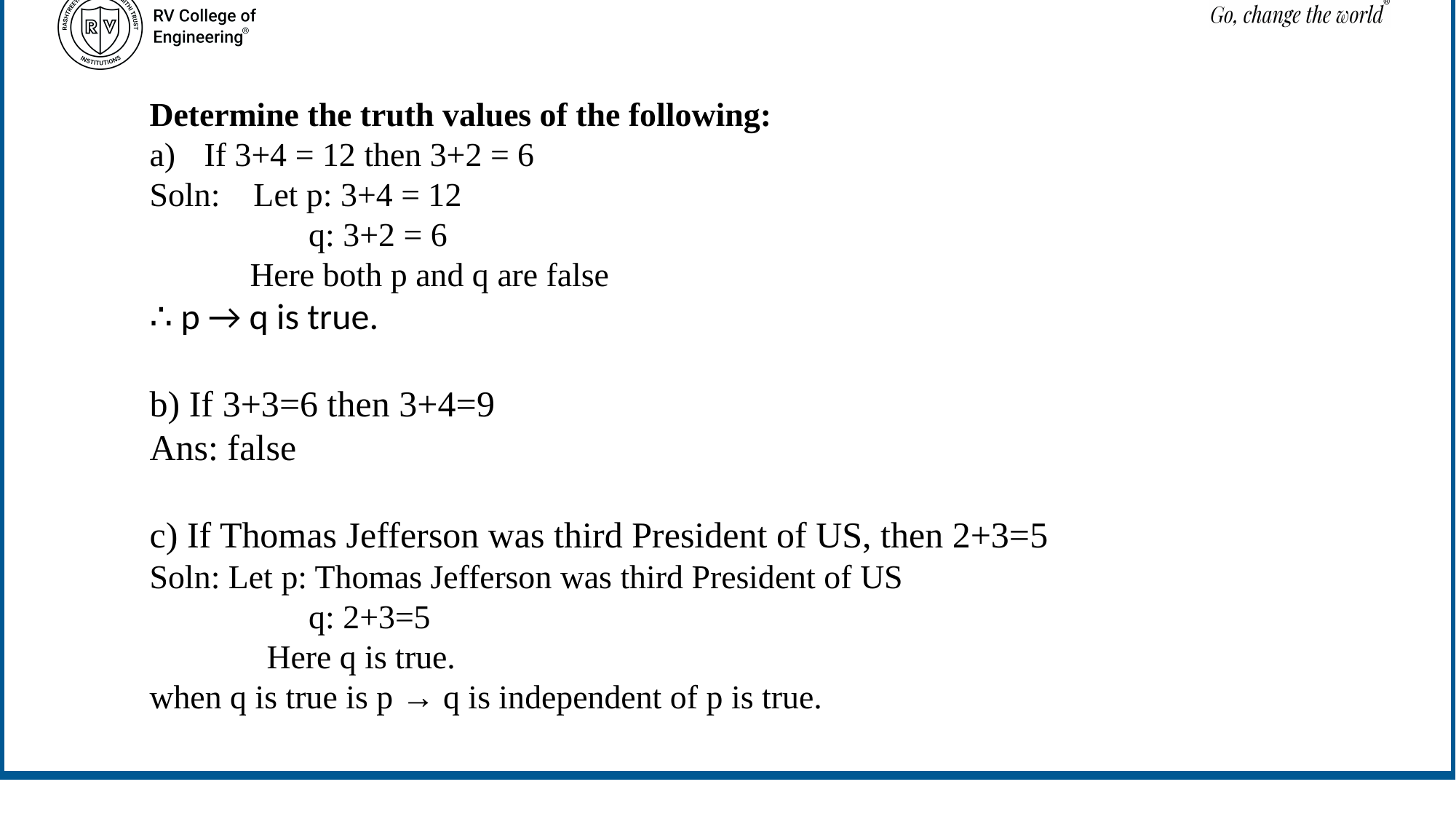

Determine the truth values of the following:
If 3+4 = 12 then 3+2 = 6
Soln:    Let p: 3+4 = 12
                   q: 3+2 = 6
            Here both p and q are false
∴ p → q is true.

b) If 3+3=6 then 3+4=9
Ans: false

c) If Thomas Jefferson was third President of US, then 2+3=5
Soln: Let p: Thomas Jefferson was third President of US
                   q: 2+3=5
              Here q is true.
when q is true is p → q is independent of p is true.